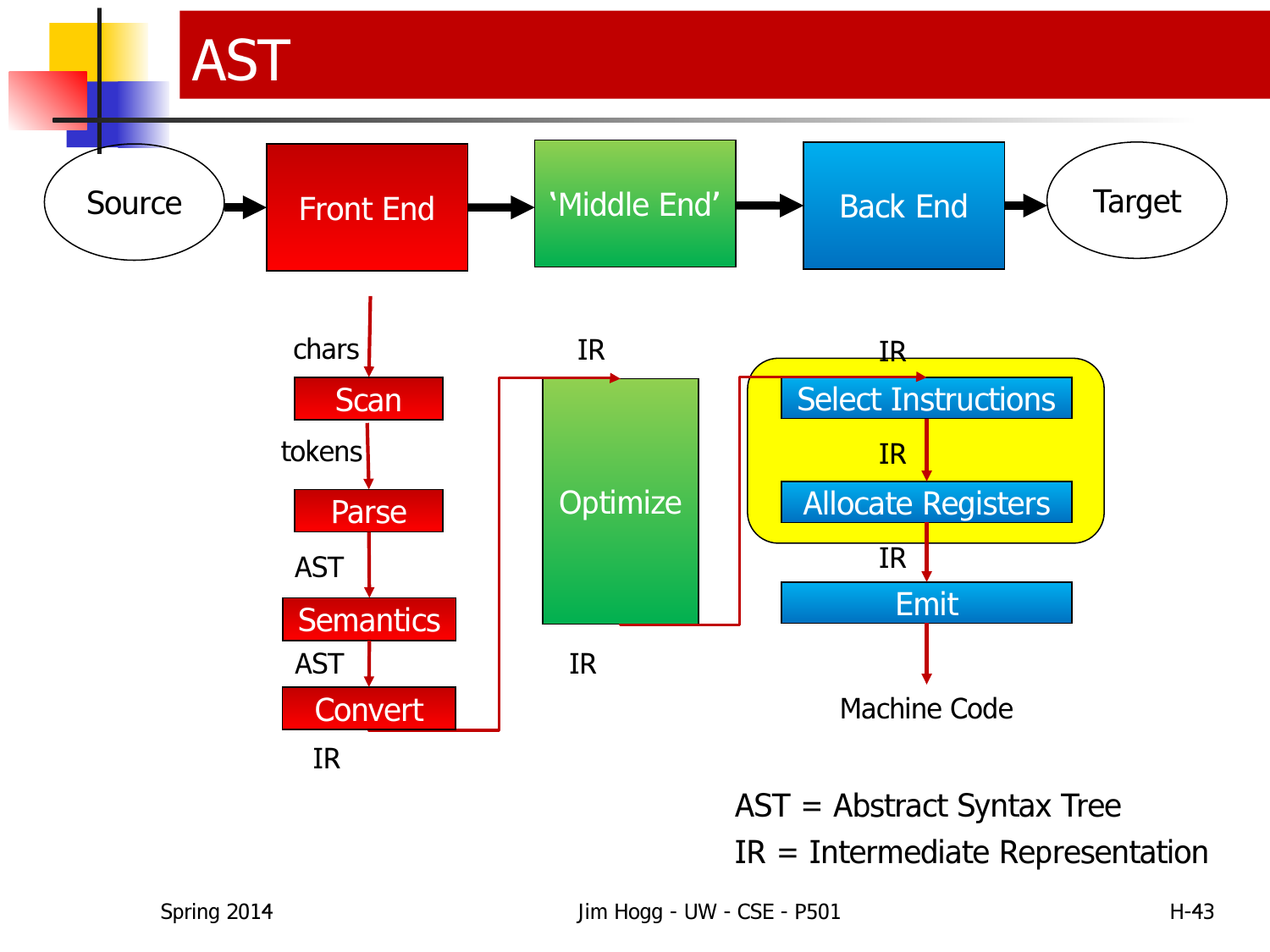

# AST
‘Middle End’
Back End
Target
Source
Front End

chars
IR
IR

Scan
Select Instructions
Optimize
tokens
IR
Allocate Registers
Parse
IR
AST
Emit
Semantics
AST
IR
Machine Code
Convert
IR
AST = Abstract Syntax Tree
IR = Intermediate Representation
Spring 2014
Jim Hogg - UW - CSE - P501
H-43